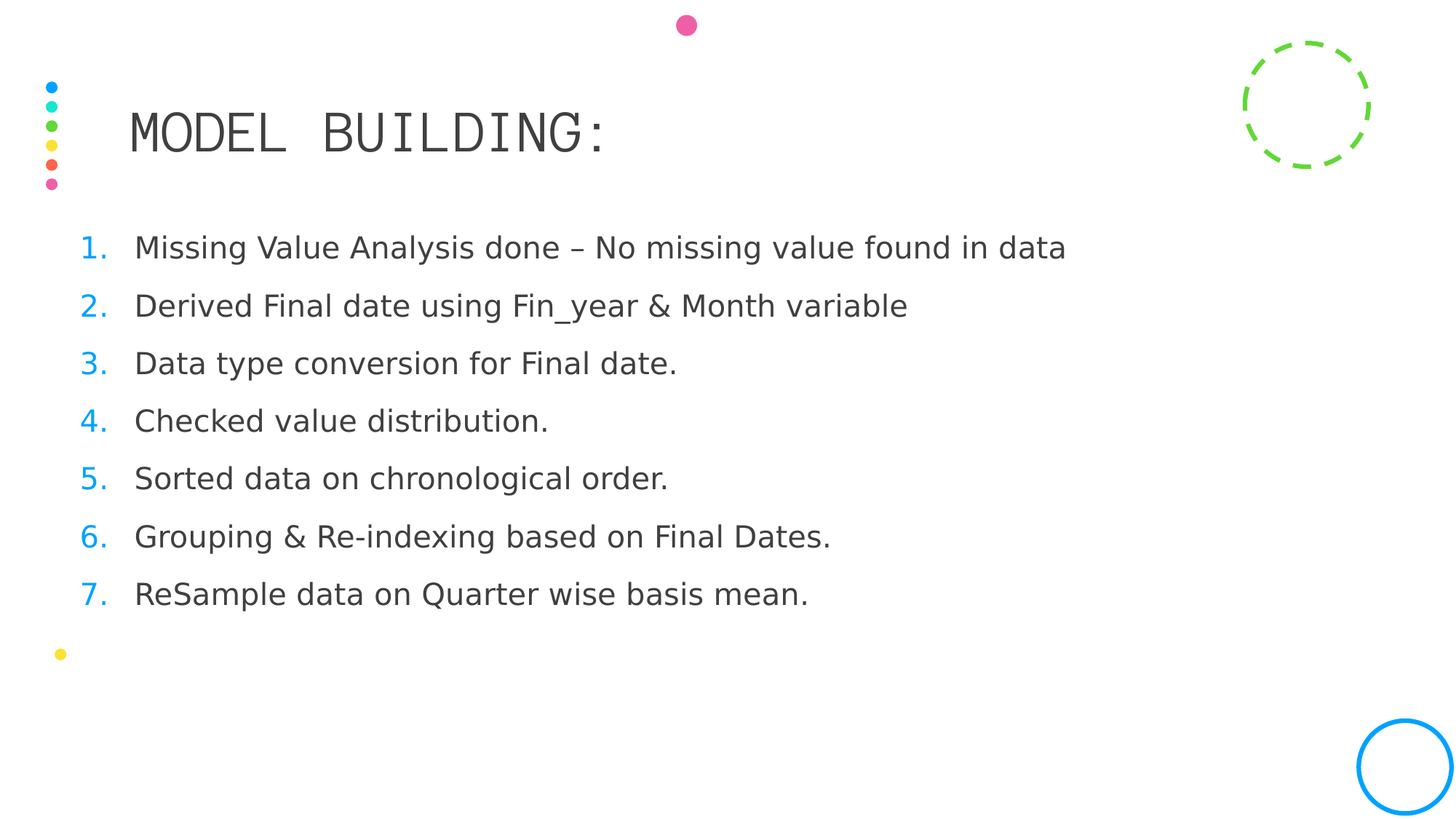

# Model Building:
Missing Value Analysis done – No missing value found in data
Derived Final date using Fin_year & Month variable
Data type conversion for Final date.
Checked value distribution.
Sorted data on chronological order.
Grouping & Re-indexing based on Final Dates.
ReSample data on Quarter wise basis mean.